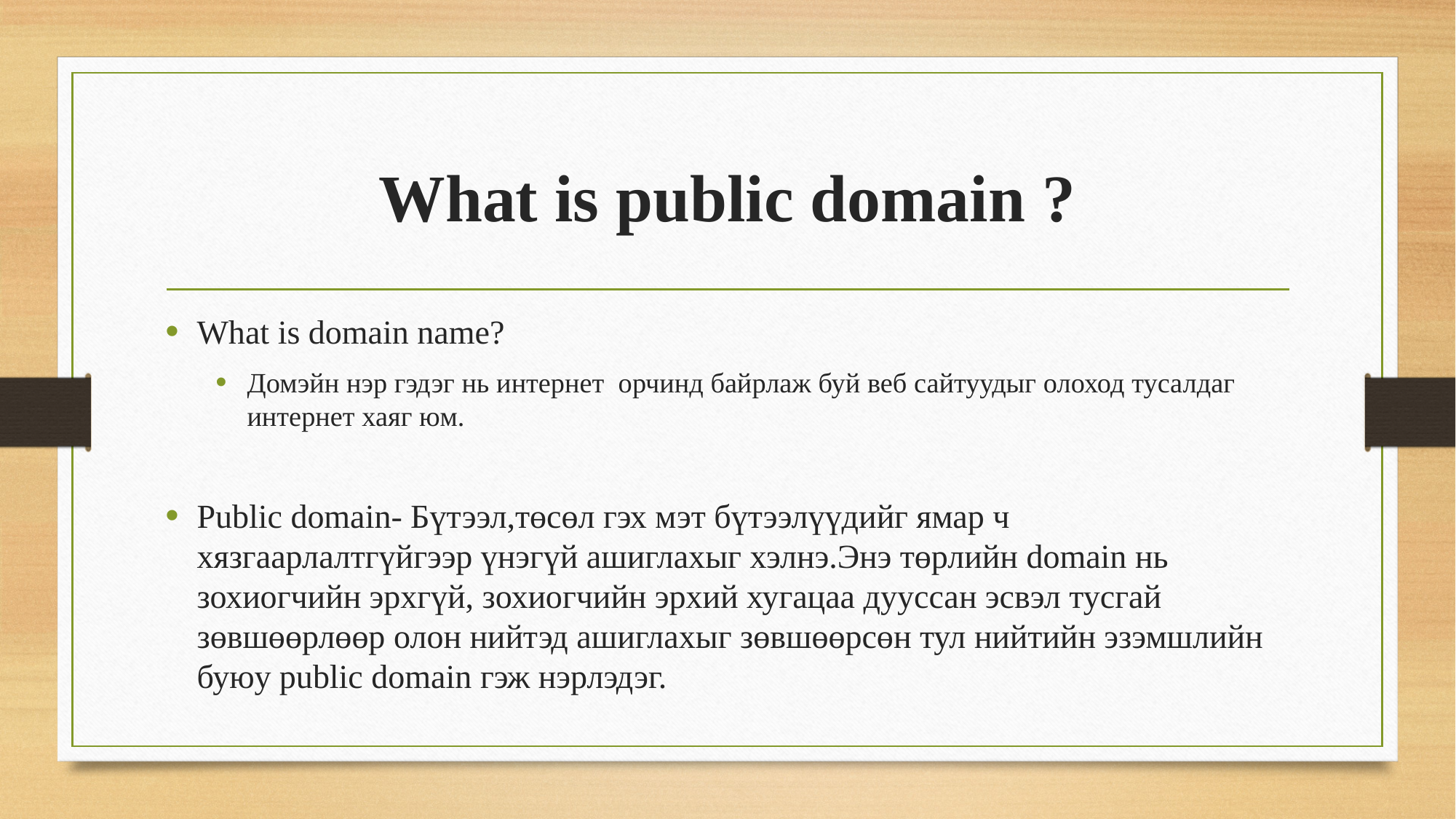

# What is public domain ?
What is domain name?
Домэйн нэр гэдэг нь интернет  орчинд байрлаж буй веб сайтуудыг олоход тусалдаг интернет хаяг юм.

Public domain- Бүтээл,төсөл гэх мэт бүтээлүүдийг ямар ч хязгаарлалтгүйгээр үнэгүй ашиглахыг хэлнэ.Энэ төрлийн domain нь зохиогчийн эрхгүй, зохиогчийн эрхий хугацаа дууссан эсвэл тусгай зөвшөөрлөөр олон нийтэд ашиглахыг зөвшөөрсөн тул нийтийн эзэмшлийн буюу public domain гэж нэрлэдэг.